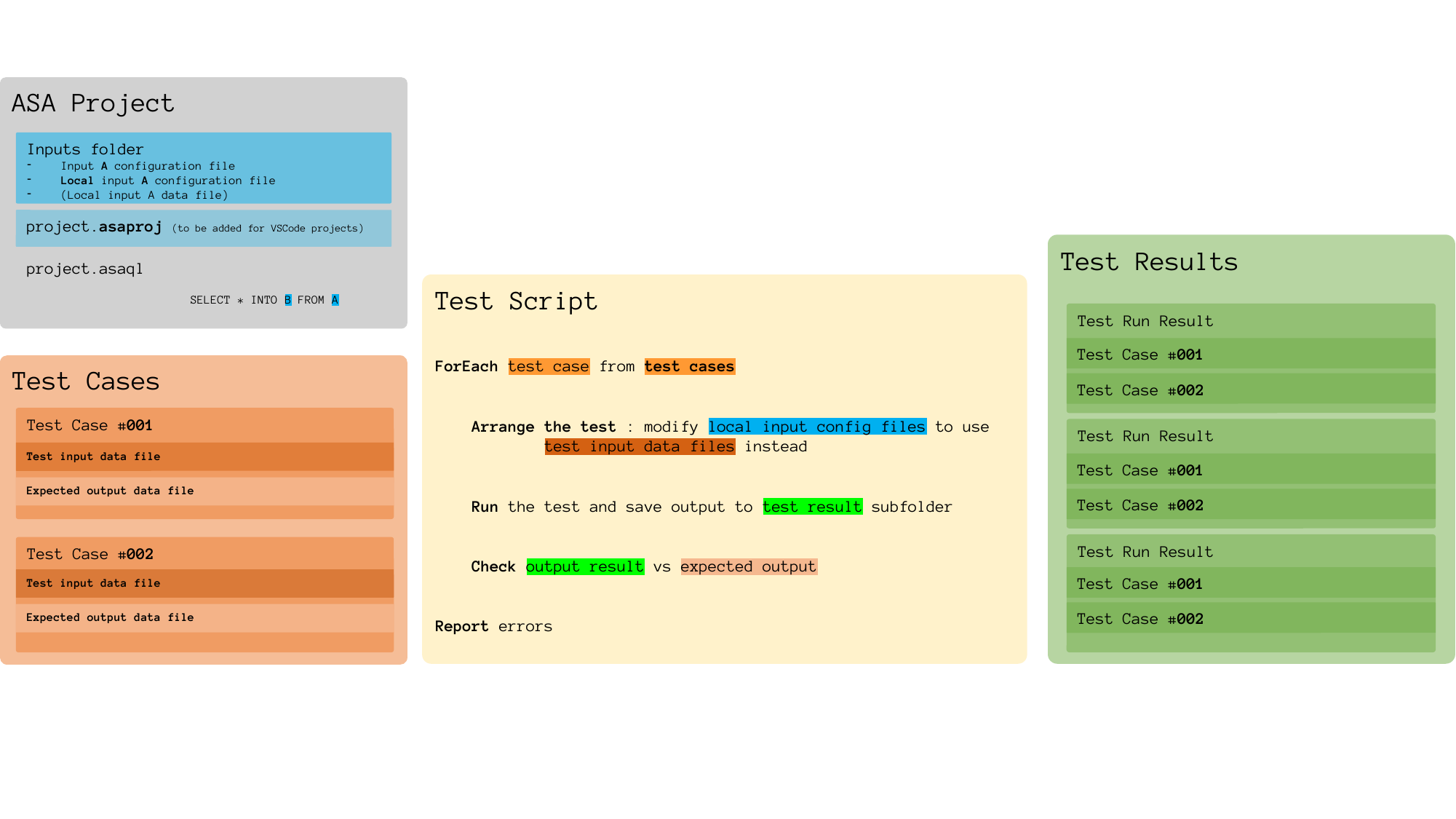

ASA Project
Inputs folder
Input A configuration file
Local input A configuration file
(Local input A data file)

project.asaproj (to be added for VSCode projects)
Test Results
project.asaql

	SELECT * INTO B FROM A
Test Script

ForEach test case from test cases

    Arrange the test : modify local input config files to use 	test input data files instead

    Run the test and save output to test result subfolder

    Check output result vs expected output

Report errors
Test Run Result
Test Case #001
Test Cases
Test Case #002
Test Case #001
Test Run Result
Test input data file
Test Case #001
Expected output data file
Test Case #002
Test Run Result
Test Case #002
Test Case #001
Test input data file
Test Case #002
Expected output data file